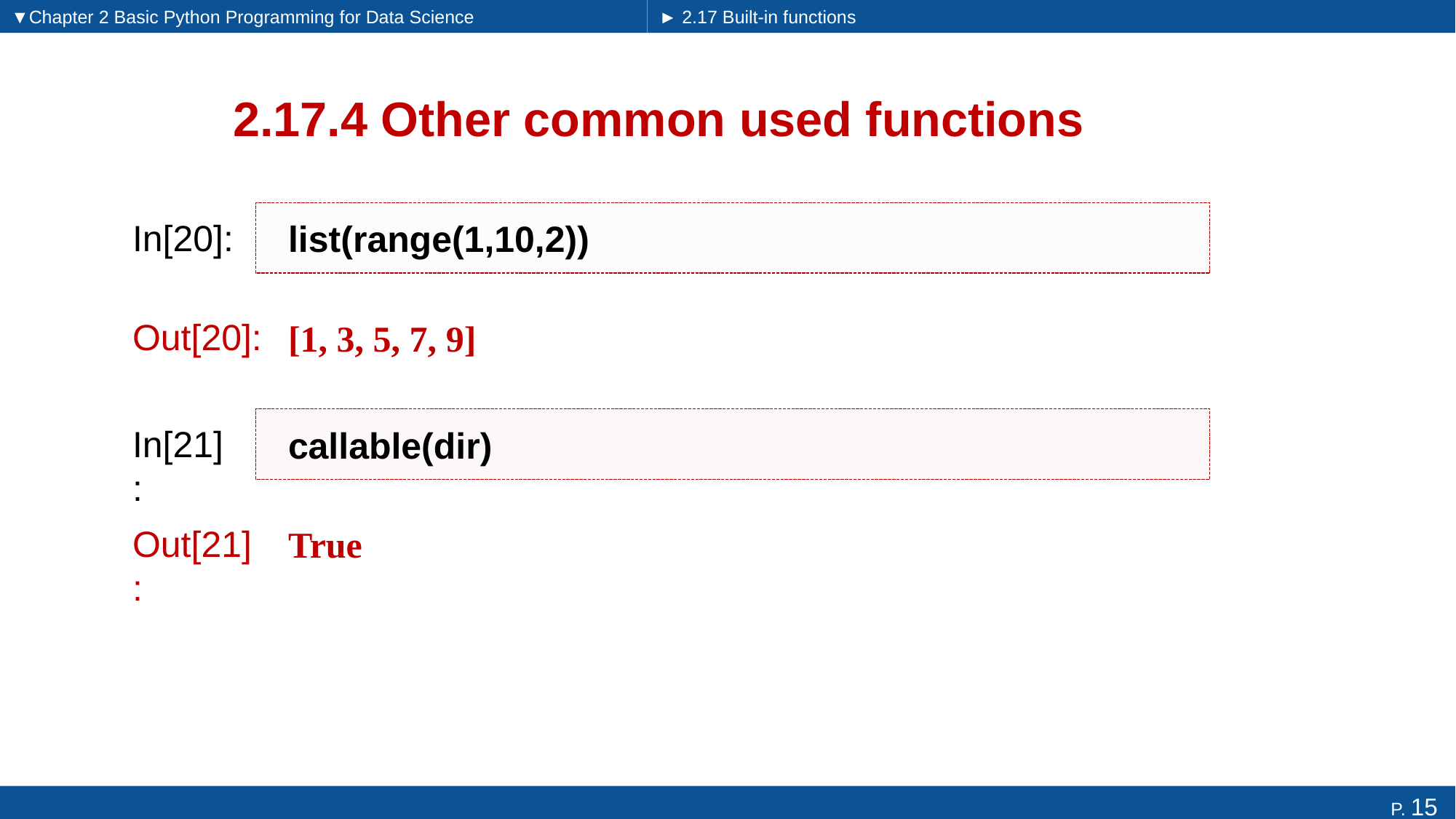

▼Chapter 2 Basic Python Programming for Data Science
► 2.17 Built-in functions
# 2.17.4 Other common used functions
list(range(1,10,2))
In[20]:
[1, 3, 5, 7, 9]
Out[20]:
callable(dir)
In[21]:
True
Out[21]: